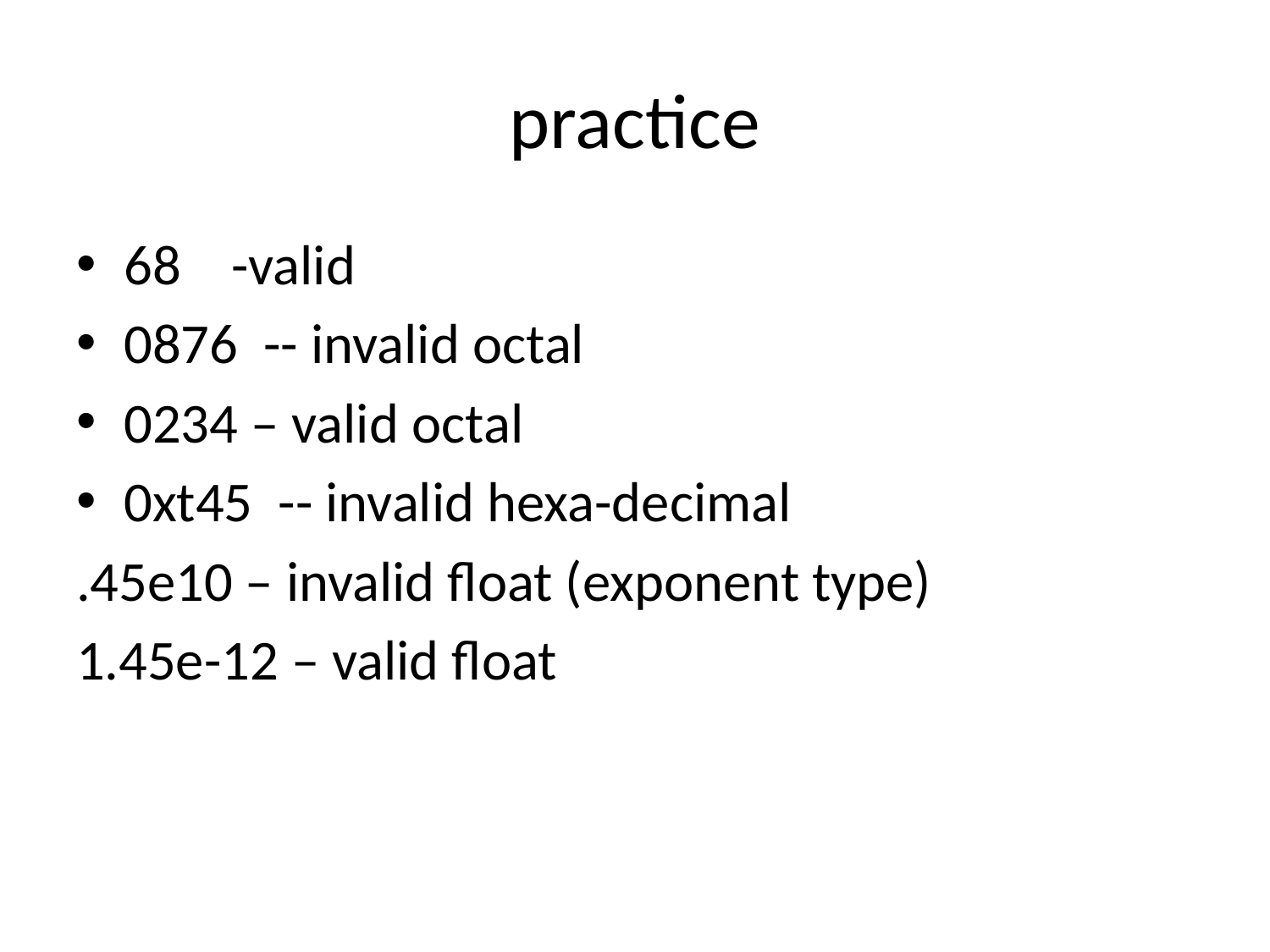

# practice
68    -valid
0876  -- invalid octal
0234 – valid octal
0xt45  -- invalid hexa-decimal
.45e10 – invalid float (exponent type)
1.45e-12 – valid float